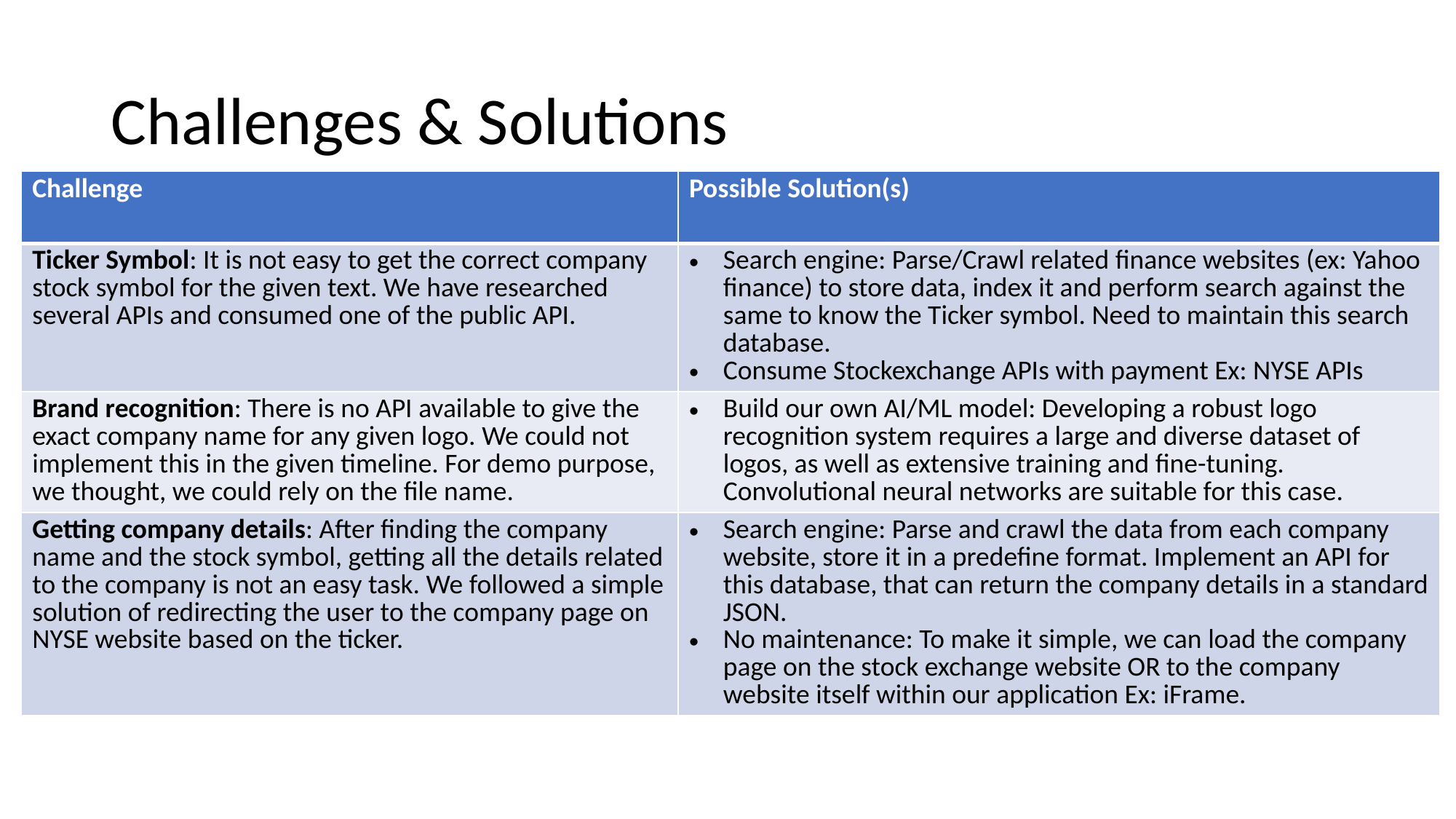

# Challenges & Solutions
| Challenge | Possible Solution(s) |
| --- | --- |
| Ticker Symbol: It is not easy to get the correct company stock symbol for the given text. We have researched several APIs and consumed one of the public API. | Search engine: Parse/Crawl related finance websites (ex: Yahoo finance) to store data, index it and perform search against the same to know the Ticker symbol. Need to maintain this search database. Consume Stockexchange APIs with payment Ex: NYSE APIs |
| Brand recognition: There is no API available to give the exact company name for any given logo. We could not implement this in the given timeline. For demo purpose, we thought, we could rely on the file name. | Build our own AI/ML model: Developing a robust logo recognition system requires a large and diverse dataset of logos, as well as extensive training and fine-tuning. Convolutional neural networks are suitable for this case. |
| Getting company details: After finding the company name and the stock symbol, getting all the details related to the company is not an easy task. We followed a simple solution of redirecting the user to the company page on NYSE website based on the ticker. | Search engine: Parse and crawl the data from each company website, store it in a predefine format. Implement an API for this database, that can return the company details in a standard JSON. No maintenance: To make it simple, we can load the company page on the stock exchange website OR to the company website itself within our application Ex: iFrame. |